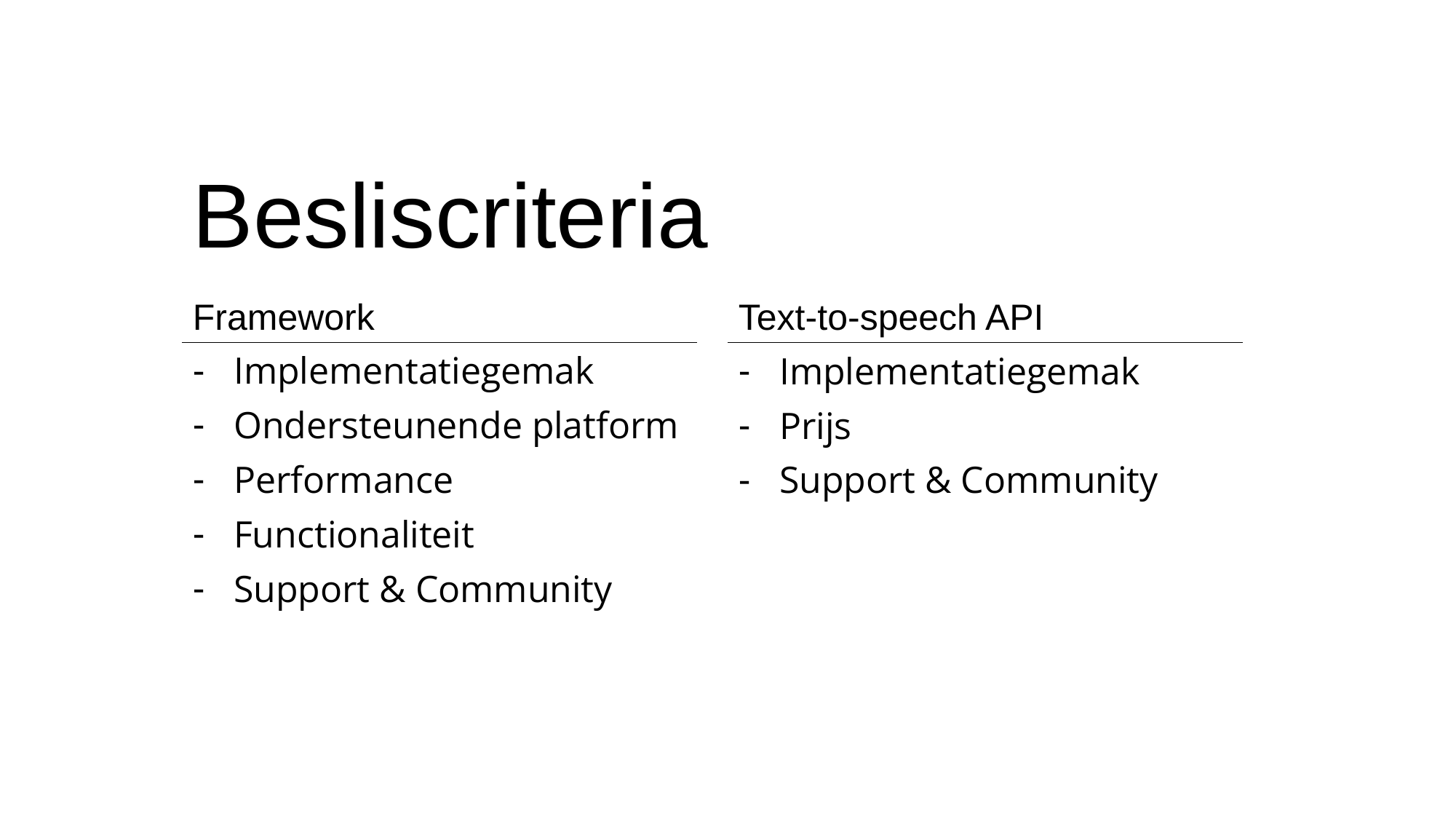

# Besliscriteria
Framework
Implementatiegemak
Ondersteunende platform
Performance
Functionaliteit
Support & Community

Text-to-speech API
Implementatiegemak
Prijs
Support & Community